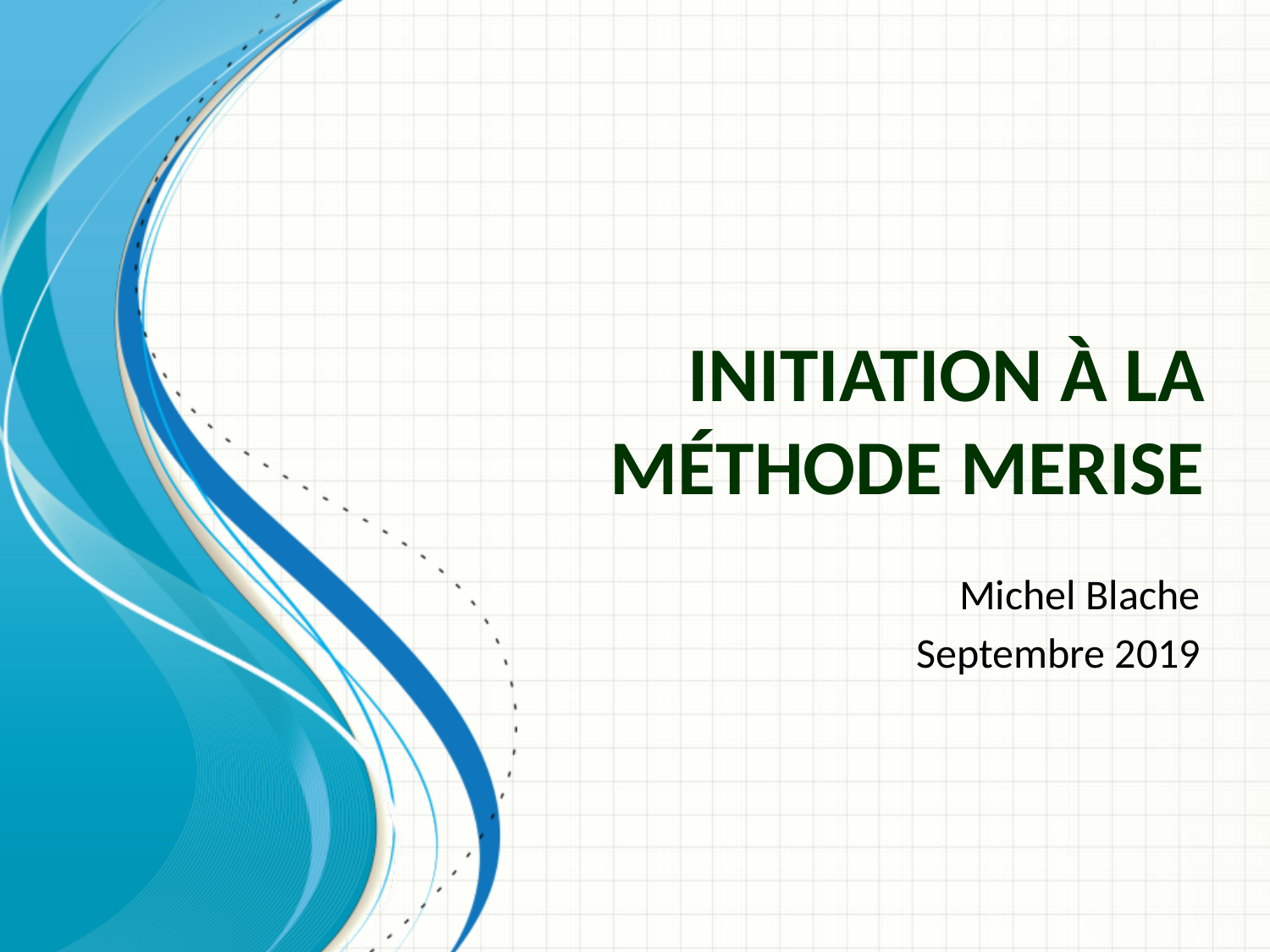

# Initiation à la méthode Merise
Michel Blache
Septembre 2019